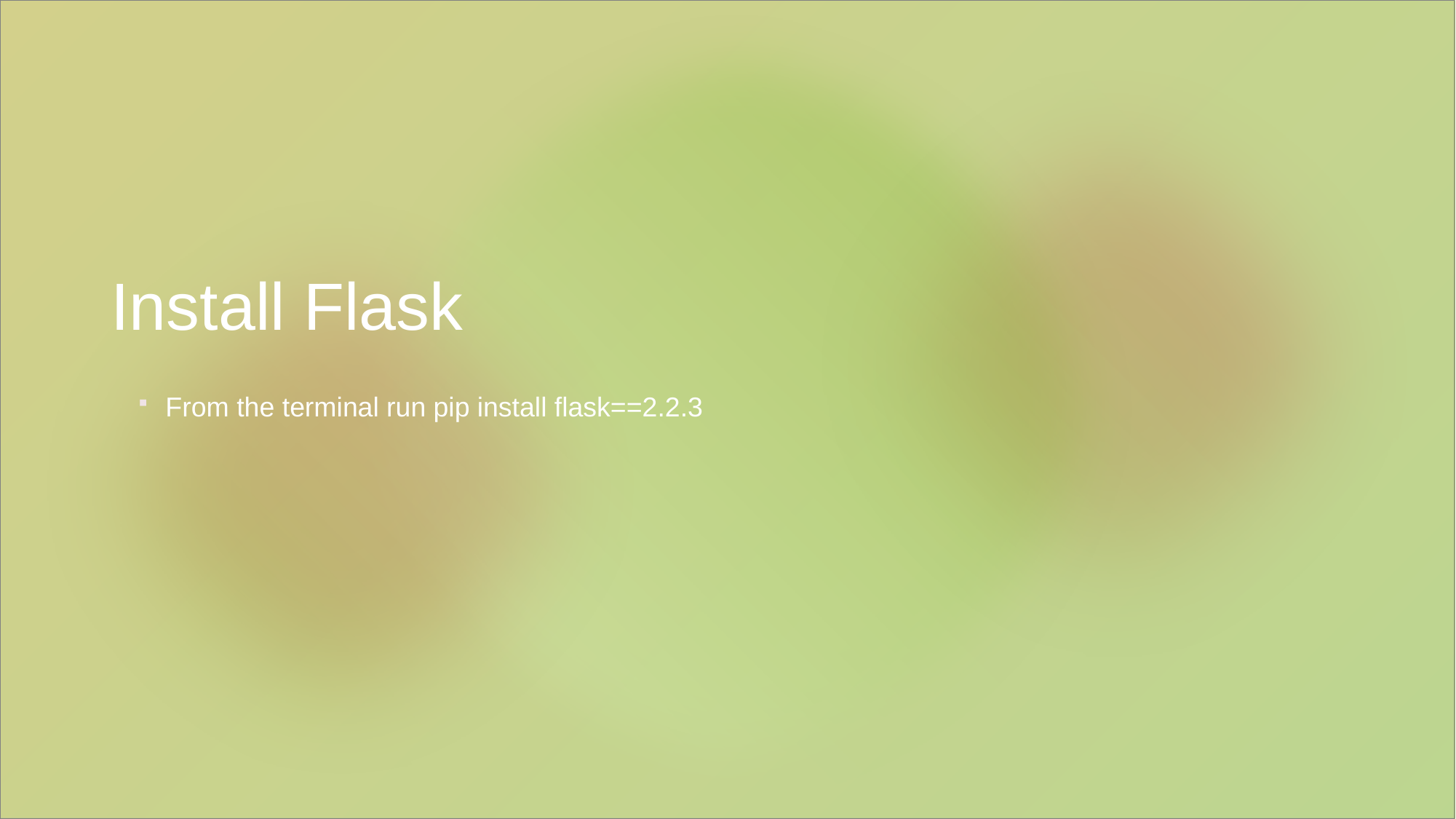

# Install Flask

From the terminal run pip install flask==2.2.3